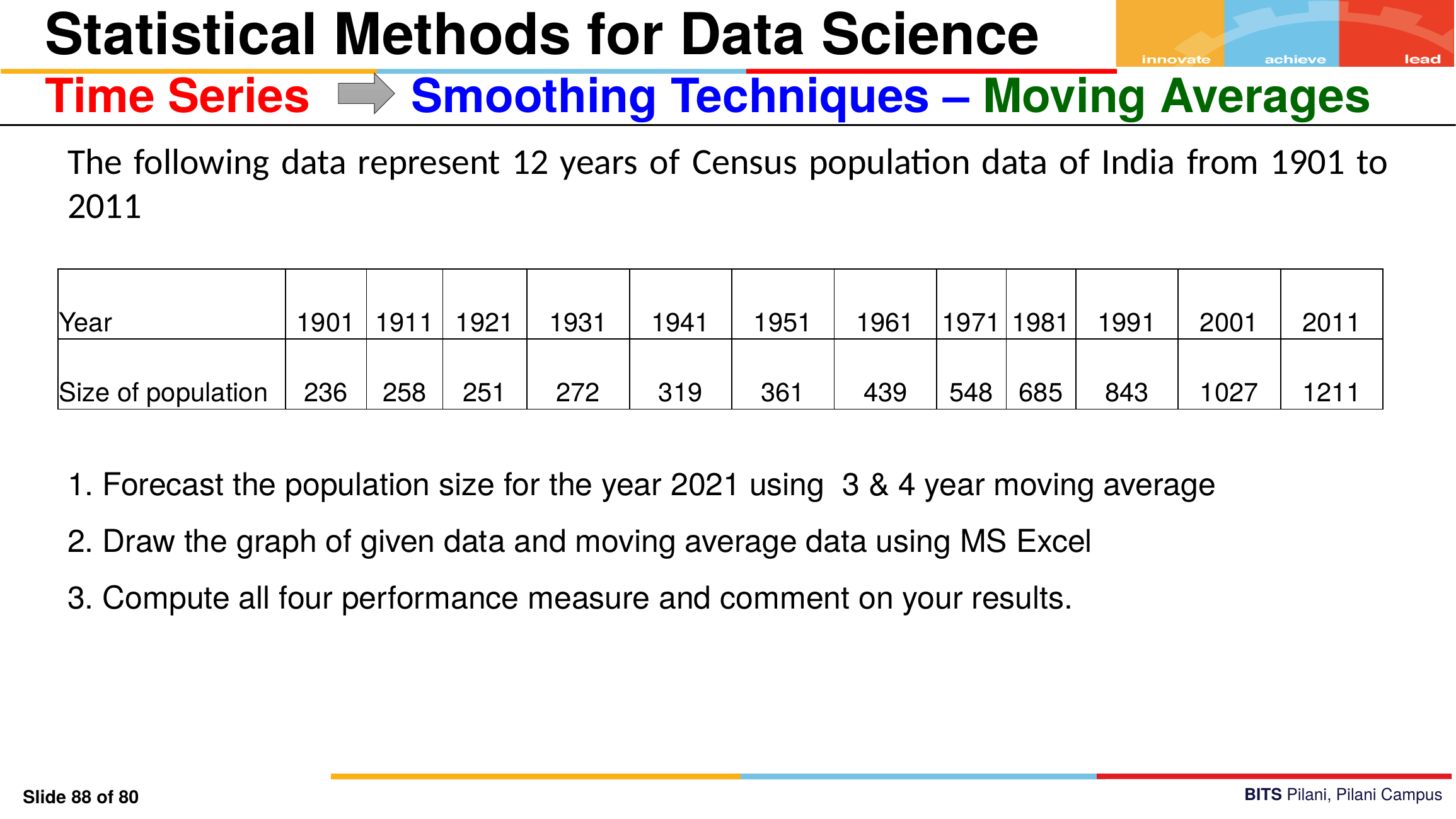

Statistical Methods for Data Science
Time Series
Smoothing Techniques – Moving Averages

The following data represent 12 years of Census population data of India from 1901 to 2011

| Year | 1901 | 1911 | 1921 | 1931 | 1941 | 1951 | 1961 | 1971 | 1981 | 1991 | 2001 | 2011 |
| --- | --- | --- | --- | --- | --- | --- | --- | --- | --- | --- | --- | --- |
| Size of population | 236 | 258 | 251 | 272 | 319 | 361 | 439 | 548 | 685 | 843 | 1027 | 1211 |
1. Forecast the population size for the year 2021 using  3 & 4 year moving average
2. Draw the graph of given data and moving average data using MS Excel
3. Compute all four performance measure and comment on your results.